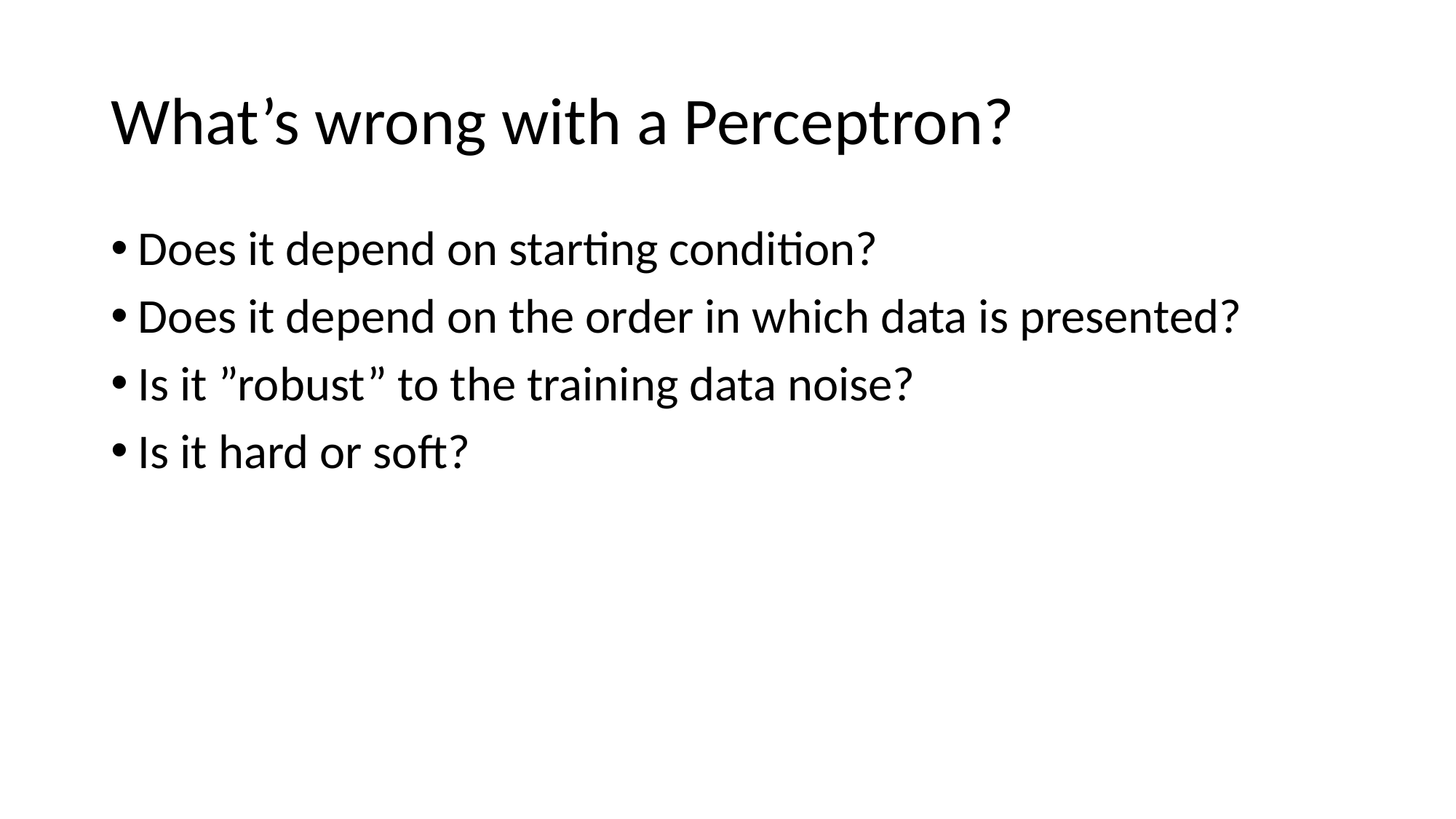

# What’s wrong with a Perceptron?
Does it depend on starting condition?
Does it depend on the order in which data is presented?
Is it ”robust” to the training data noise?
Is it hard or soft?